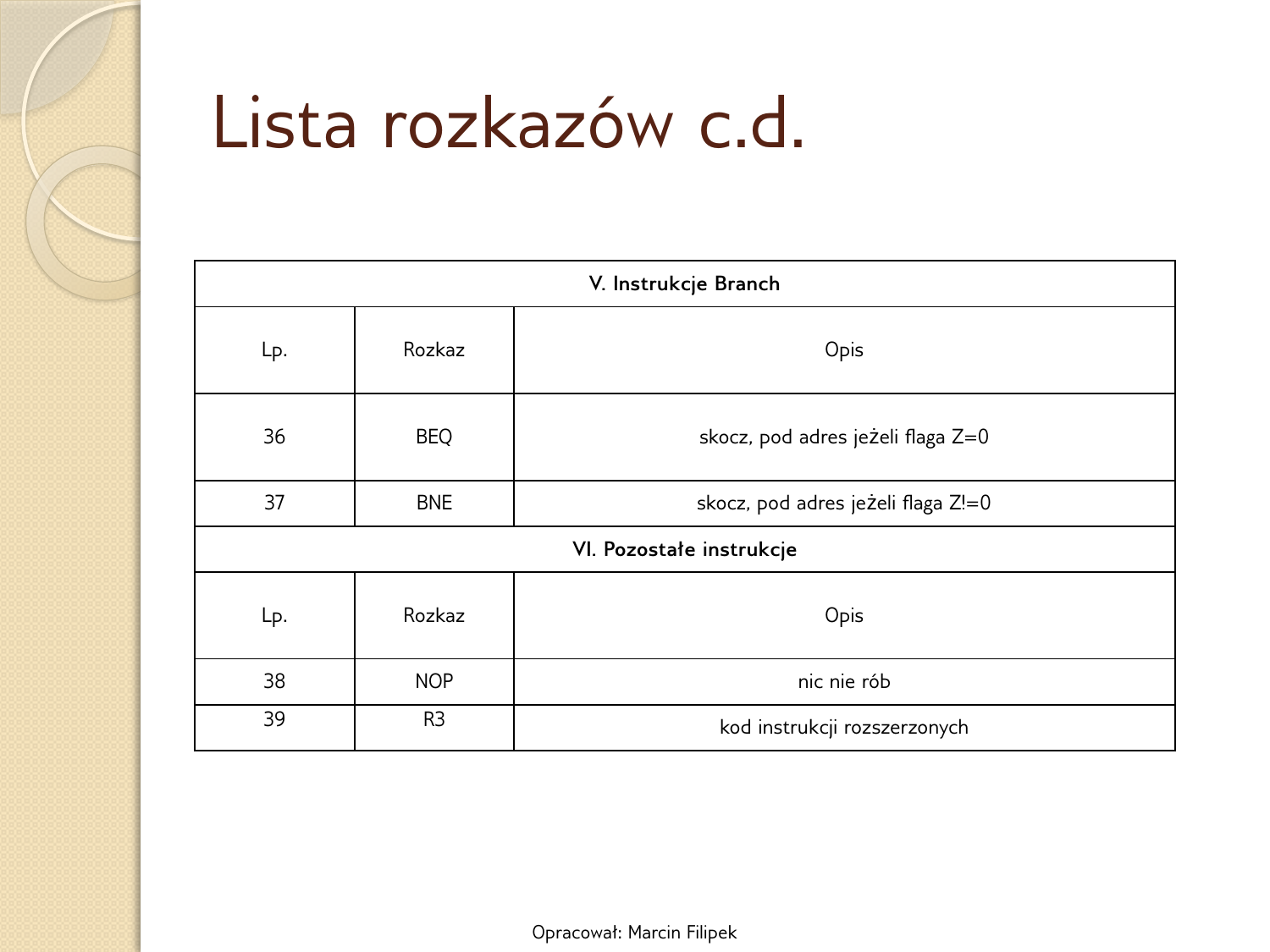

# Lista rozkazów c.d.
| V. Instrukcje Branch |  |  |
| --- | --- | --- |
| Lp. | Rozkaz | Opis |
| 36 | BEQ | skocz, pod adres jeżeli flaga Z=0 |
| 37 | BNE | skocz, pod adres jeżeli flaga Z!=0 |
| VI. Pozostałe instrukcje |  |  |
| Lp. | Rozkaz | Opis |
| 38 | NOP | nic nie rób |
| 39 | R3 | kod instrukcji rozszerzonych |

Opracował: Marcin Filipek